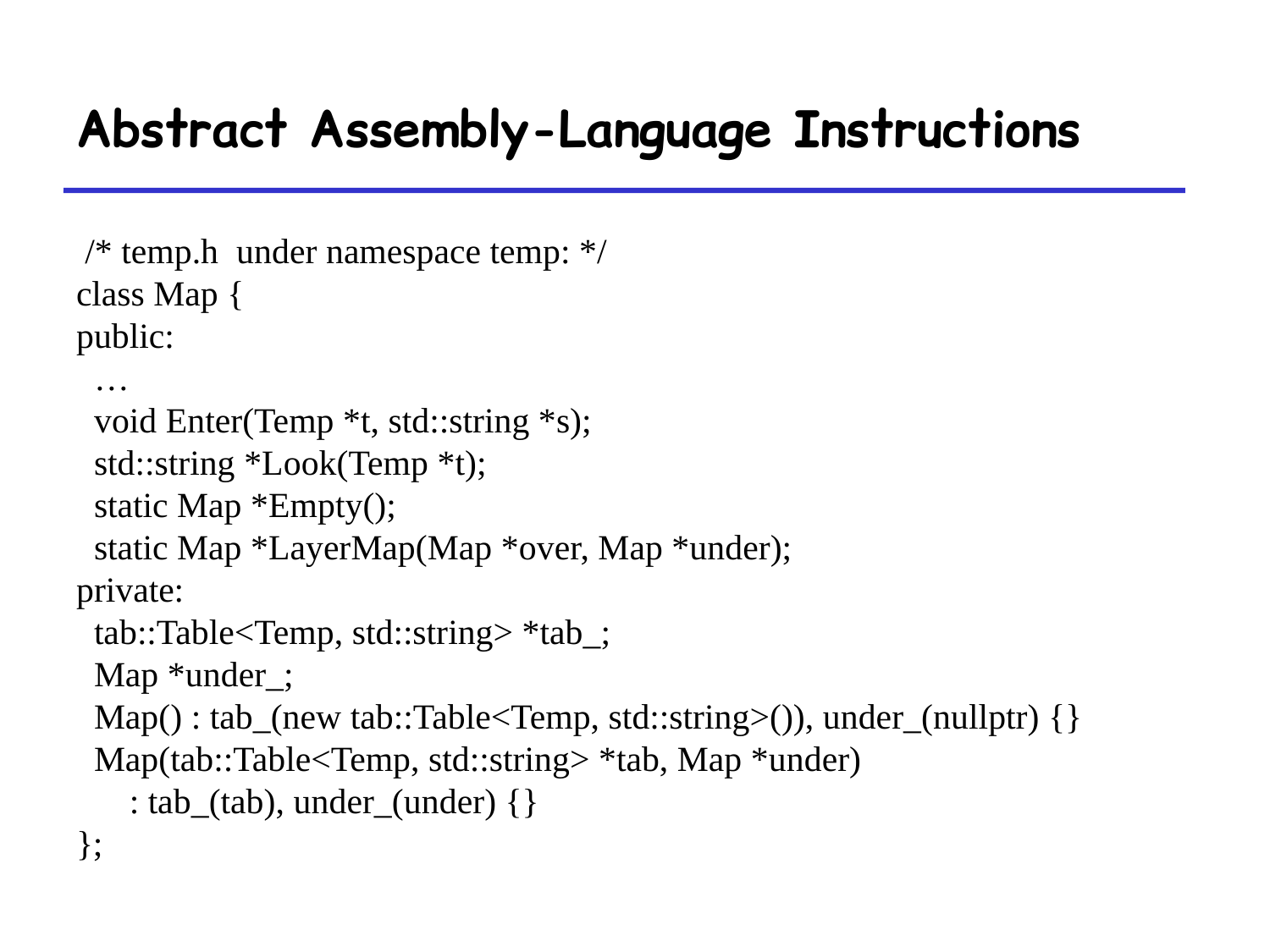

# Abstract Assembly-Language Instructions
 /* temp.h  under namespace temp: */
class Map {
public:
  …
  void Enter(Temp *t, std::string *s);
  std::string *Look(Temp *t);
  static Map *Empty();
  static Map *LayerMap(Map *over, Map *under);
private:
  tab::Table<Temp, std::string> *tab_;
  Map *under_;
  Map() : tab_(new tab::Table<Temp, std::string>()), under_(nullptr) {}
  Map(tab::Table<Temp, std::string> *tab, Map *under)
      : tab_(tab), under_(under) {}
};

50